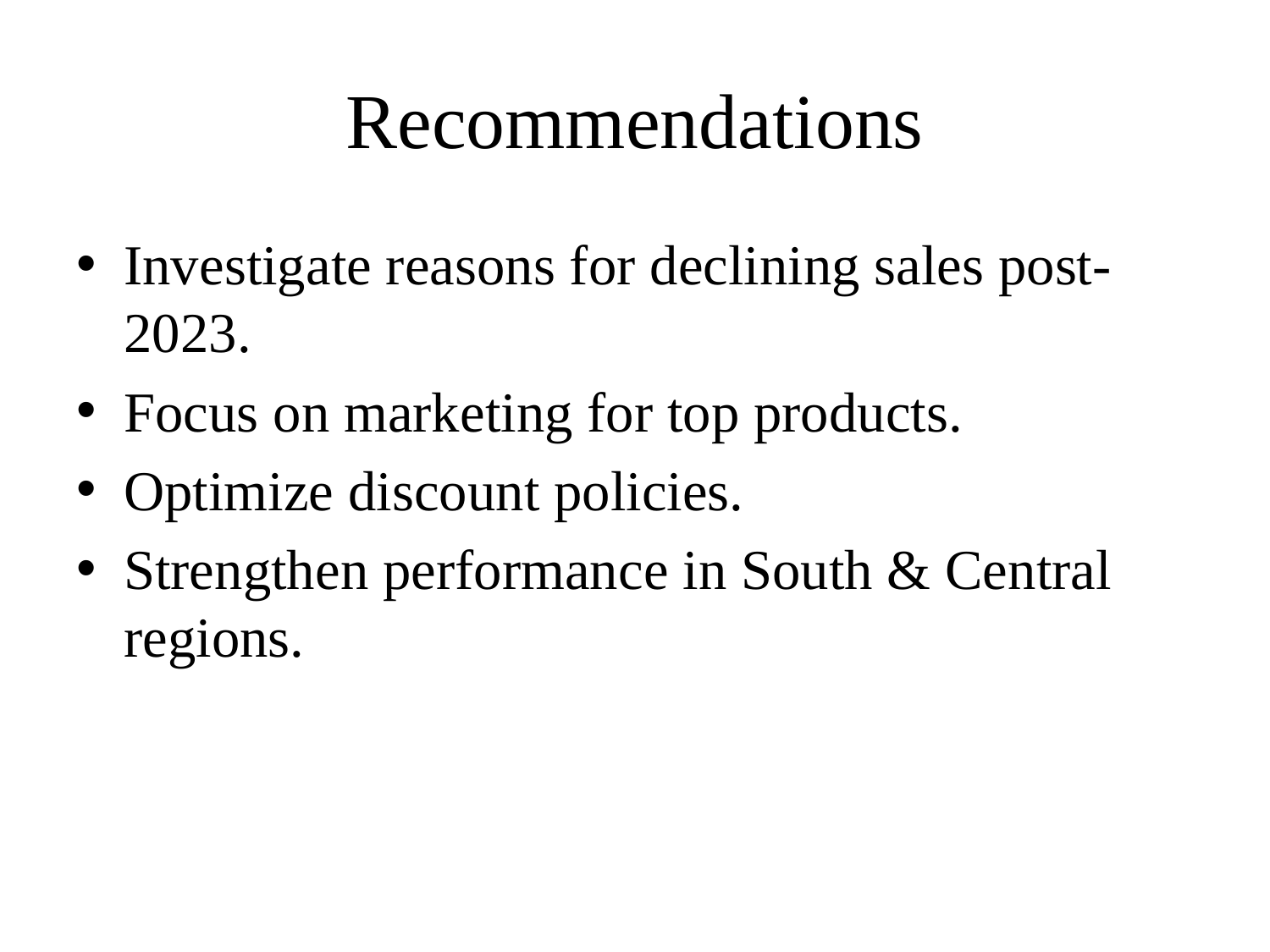

# Recommendations
Investigate reasons for declining sales post-2023.
Focus on marketing for top products.
Optimize discount policies.
Strengthen performance in South & Central regions.